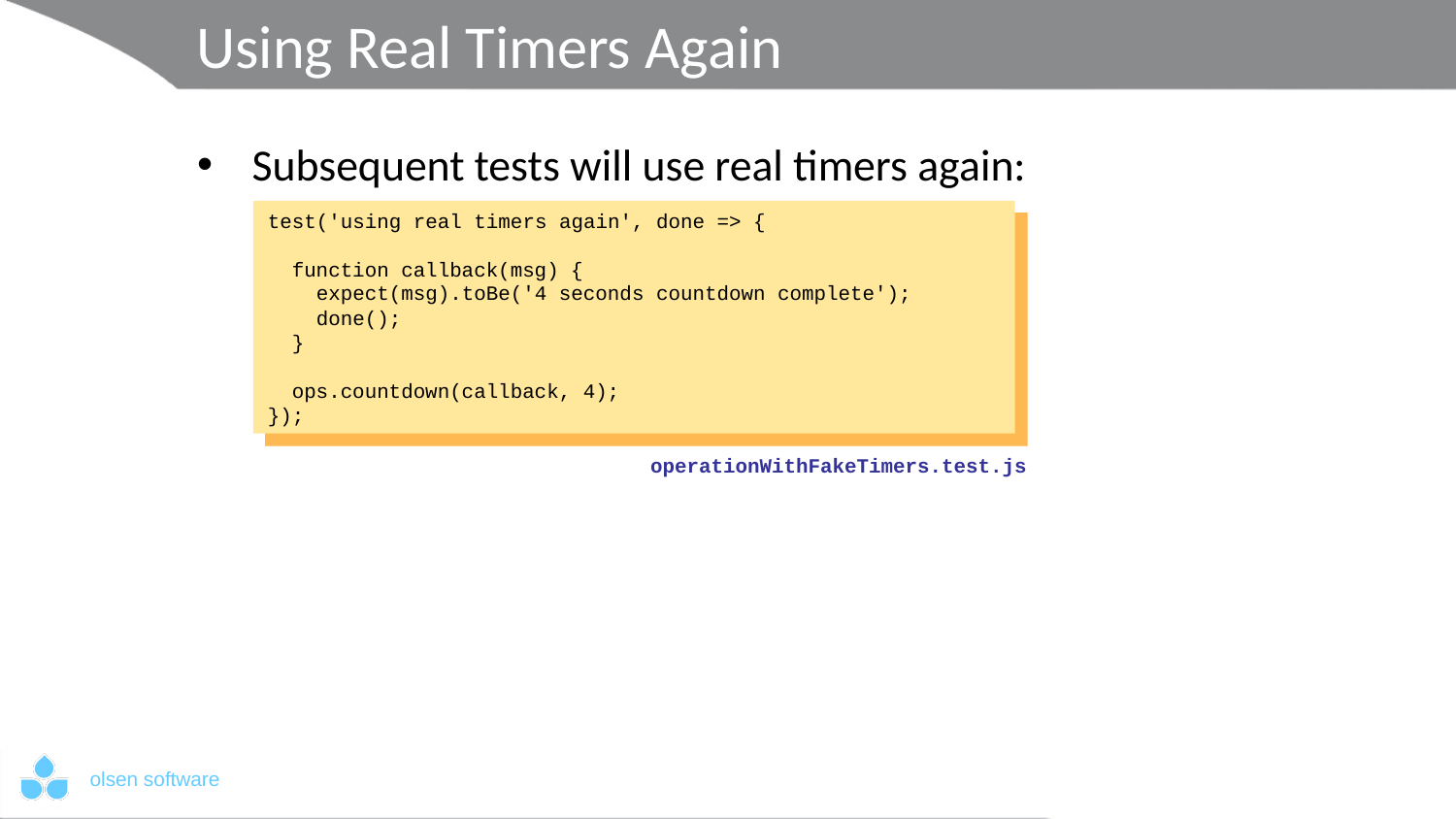

# Using Real Timers Again
Subsequent tests will use real timers again:
test('using real timers again', done => {

  function callback(msg) {
    expect(msg).toBe('4 seconds countdown complete');
    done();
  }

  ops.countdown(callback, 4);
});
operationWithFakeTimers.test.js